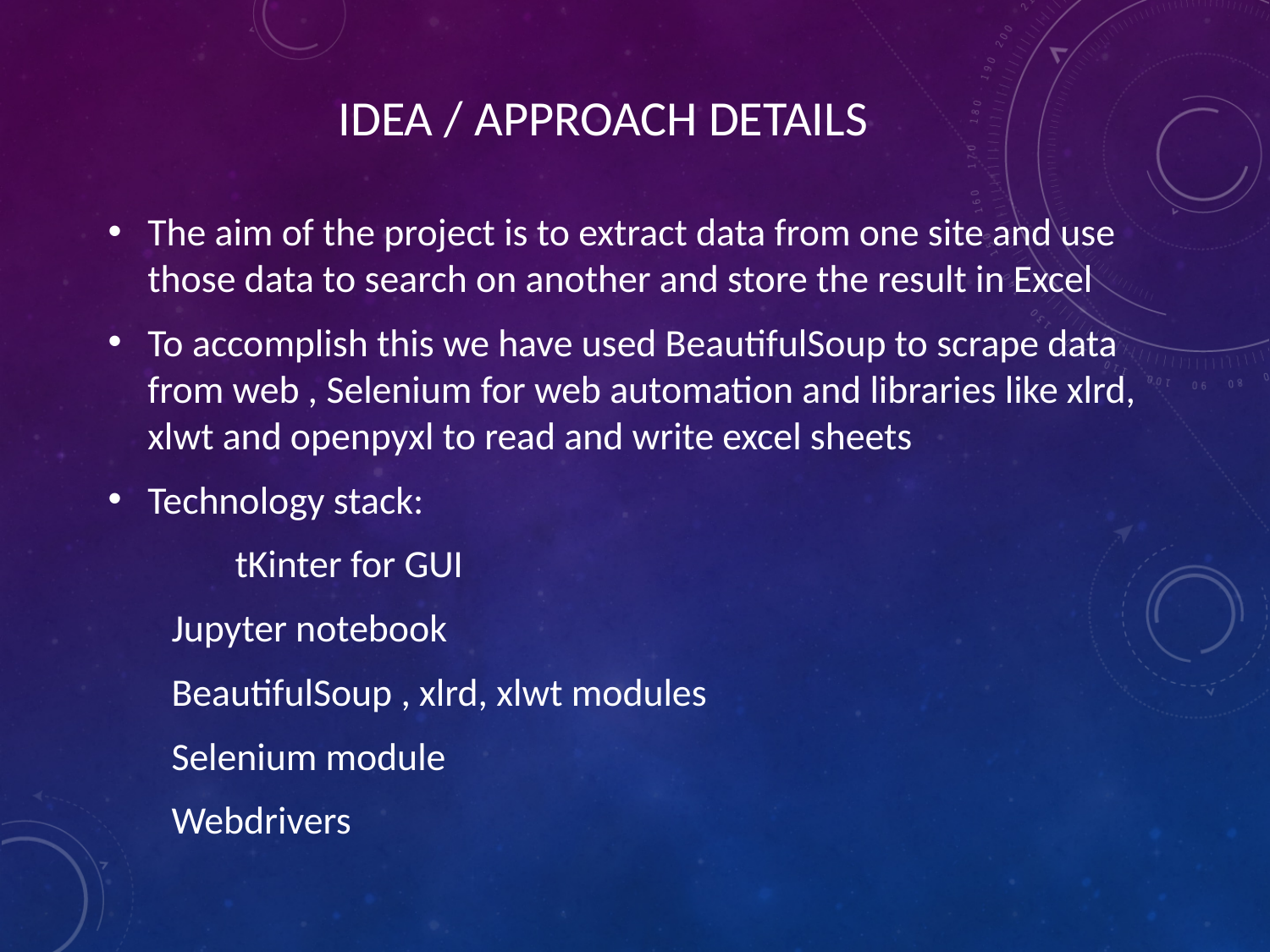

# Idea / Approach details
The aim of the project is to extract data from one site and use those data to search on another and store the result in Excel
To accomplish this we have used BeautifulSoup to scrape data from web , Selenium for web automation and libraries like xlrd, xlwt and openpyxl to read and write excel sheets
Technology stack:
	tKinter for GUI
Jupyter notebook
BeautifulSoup , xlrd, xlwt modules
Selenium module
Webdrivers